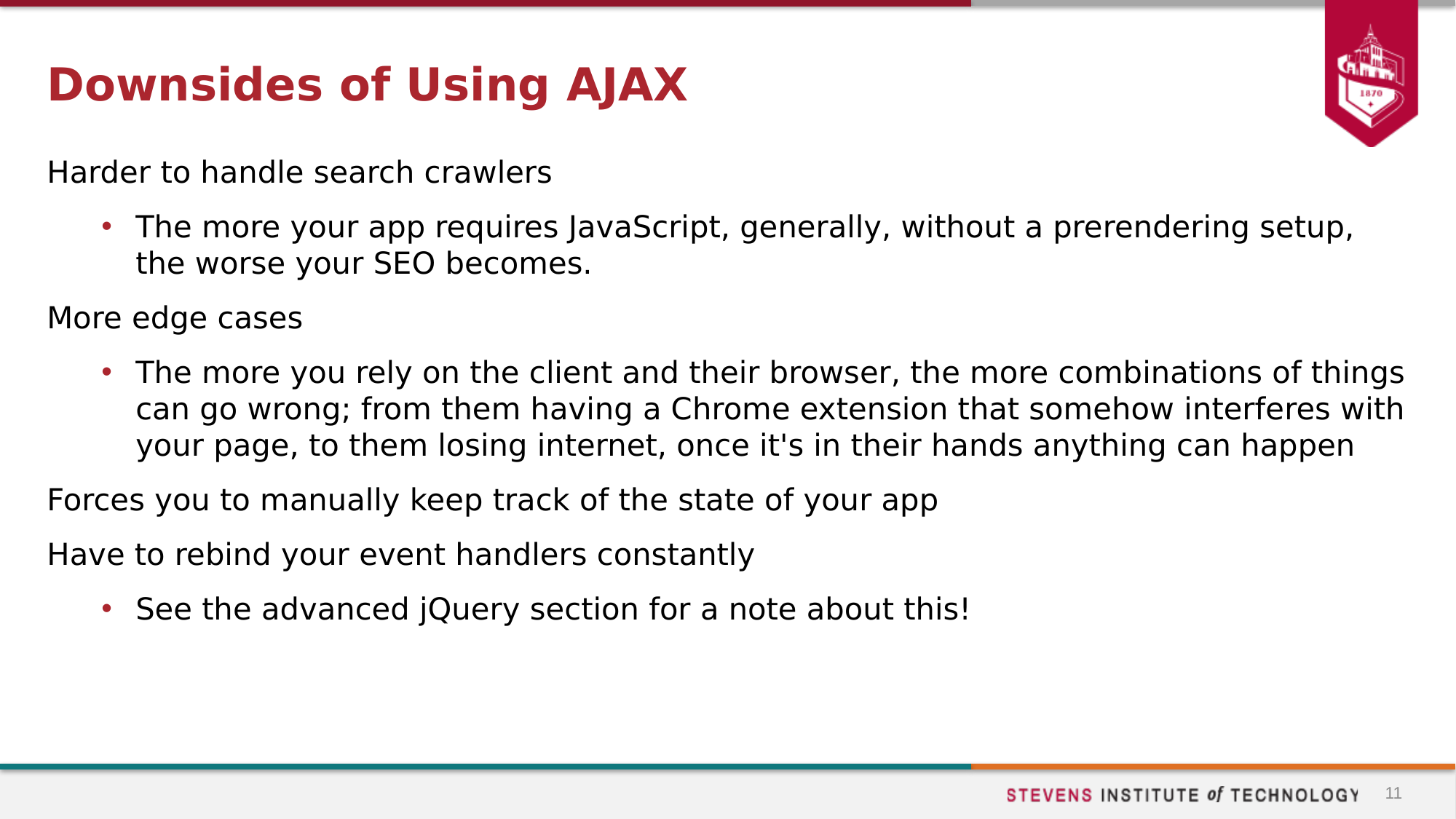

# Downsides of Using AJAX
Harder to handle search crawlers
The more your app requires JavaScript, generally, without a prerendering setup, the worse your SEO becomes.
More edge cases
The more you rely on the client and their browser, the more combinations of things can go wrong; from them having a Chrome extension that somehow interferes with your page, to them losing internet, once it's in their hands anything can happen
Forces you to manually keep track of the state of your app
Have to rebind your event handlers constantly
See the advanced jQuery section for a note about this!
11